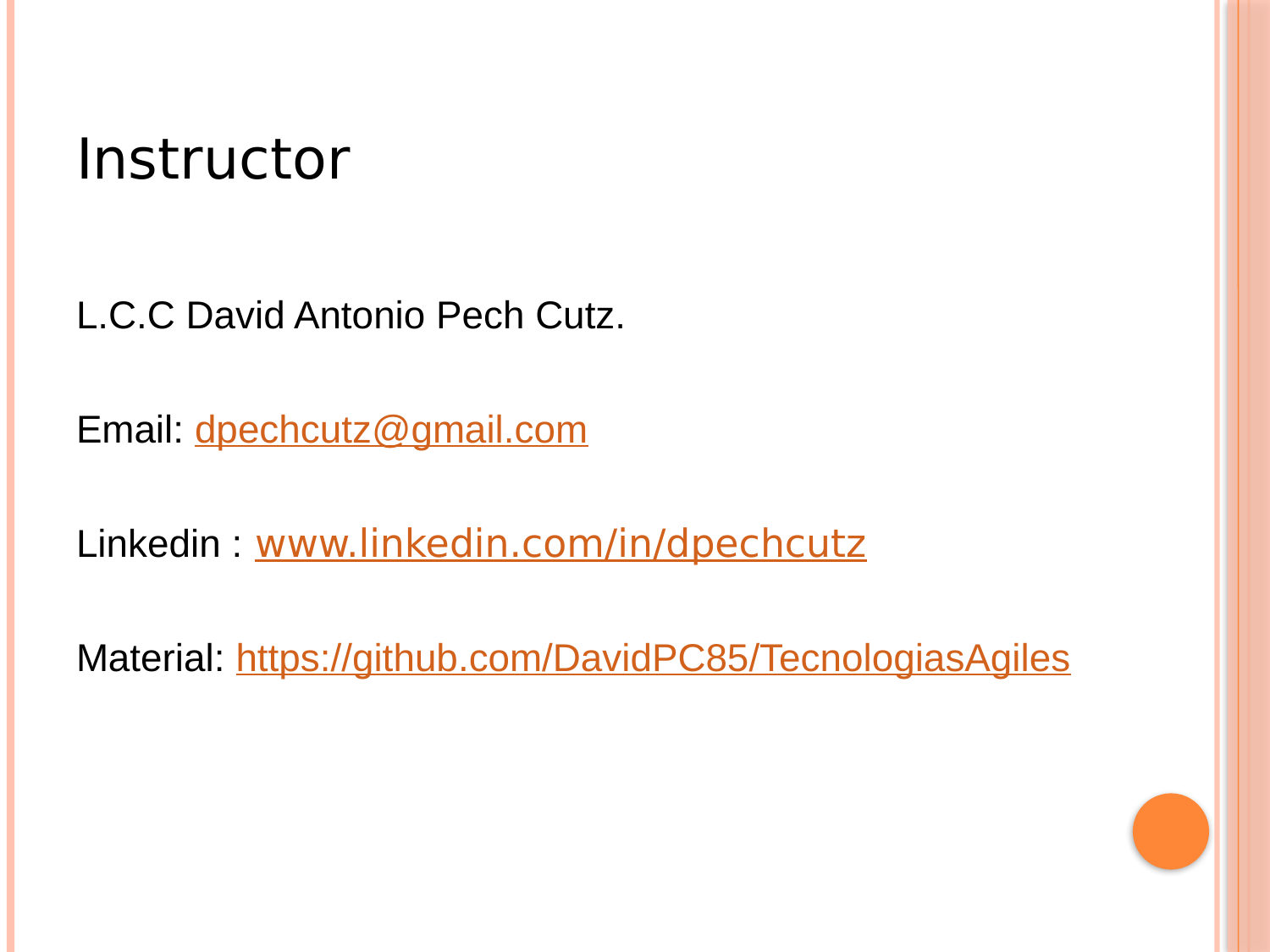

# Instructor

L.C.C David Antonio Pech Cutz.

Email: dpechcutz@gmail.com

Linkedin : www.linkedin.com/in/dpechcutz

Material: https://github.com/DavidPC85/TecnologiasAgiles